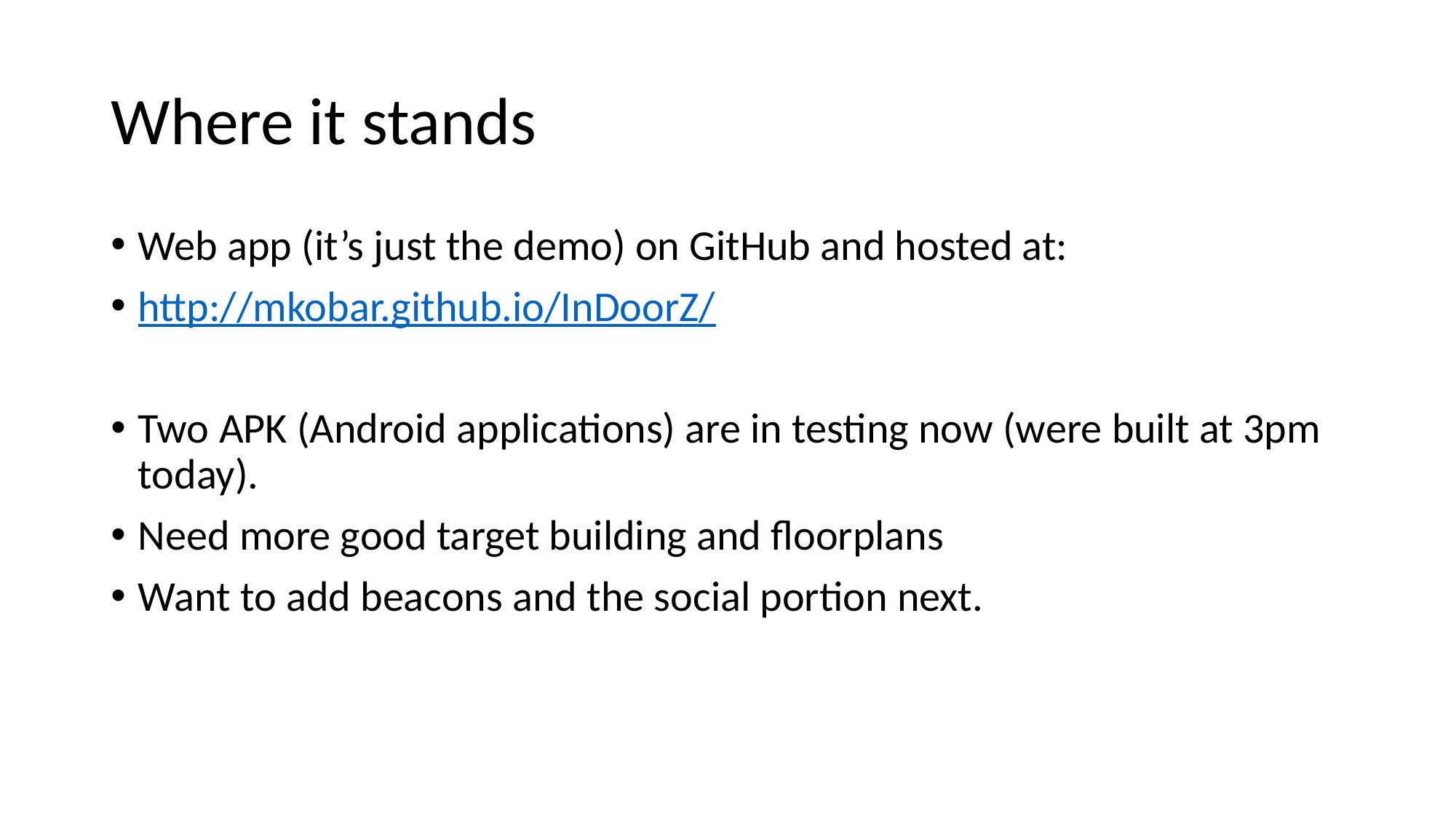

# Where it stands
Web app (it’s just the demo) on GitHub and hosted at:
http://mkobar.github.io/InDoorZ/

Two APK (Android applications) are in testing now (were built at 3pm today).
Need more good target building and floorplans
Want to add beacons and the social portion next.